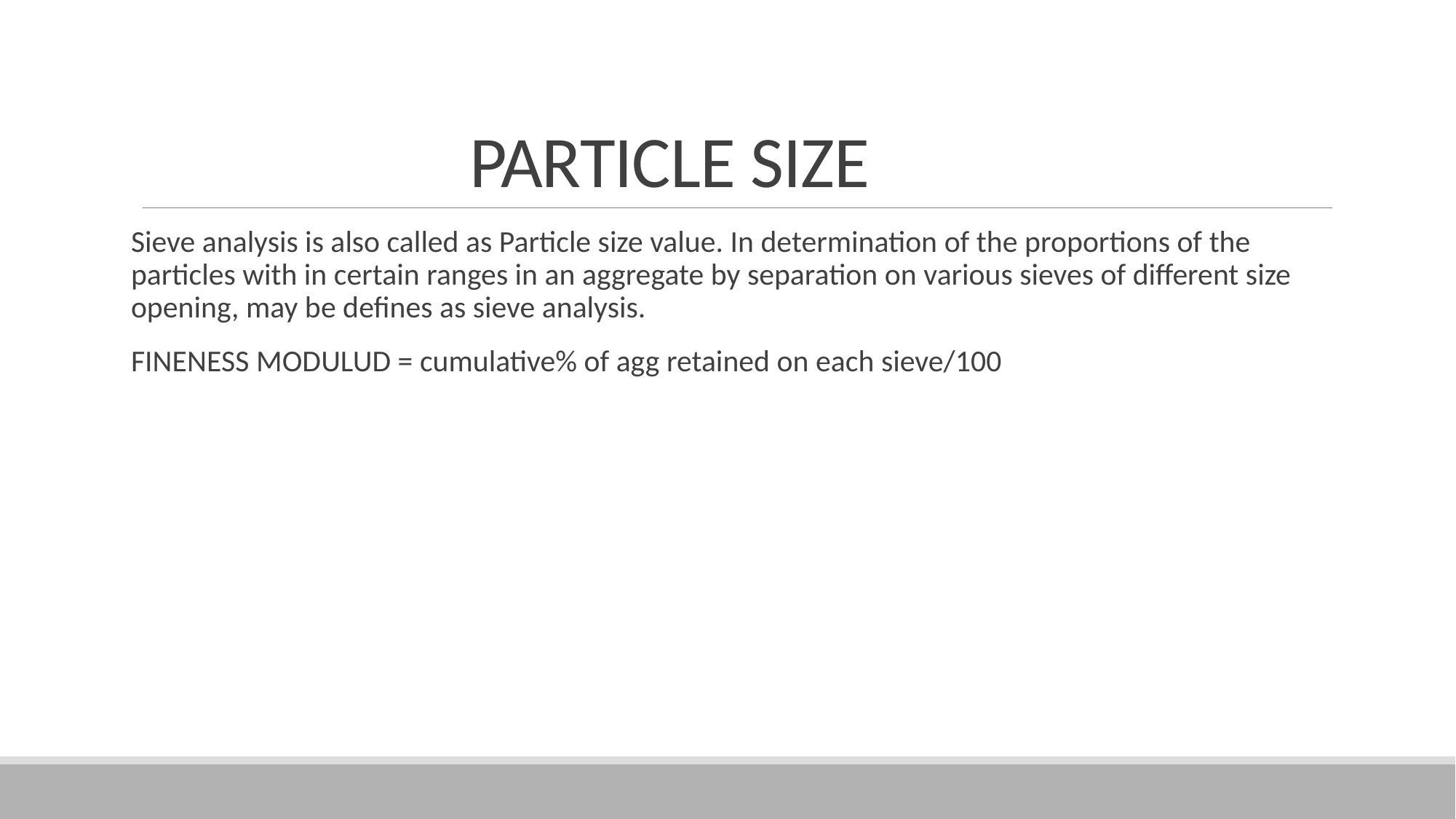

# PARTICLE SIZE
Sieve analysis is also called as Particle size value. In determination of the proportions of the particles with in certain ranges in an aggregate by separation on various sieves of different size opening, may be defines as sieve analysis.
FINENESS MODULUD = cumulative% of agg retained on each sieve/100